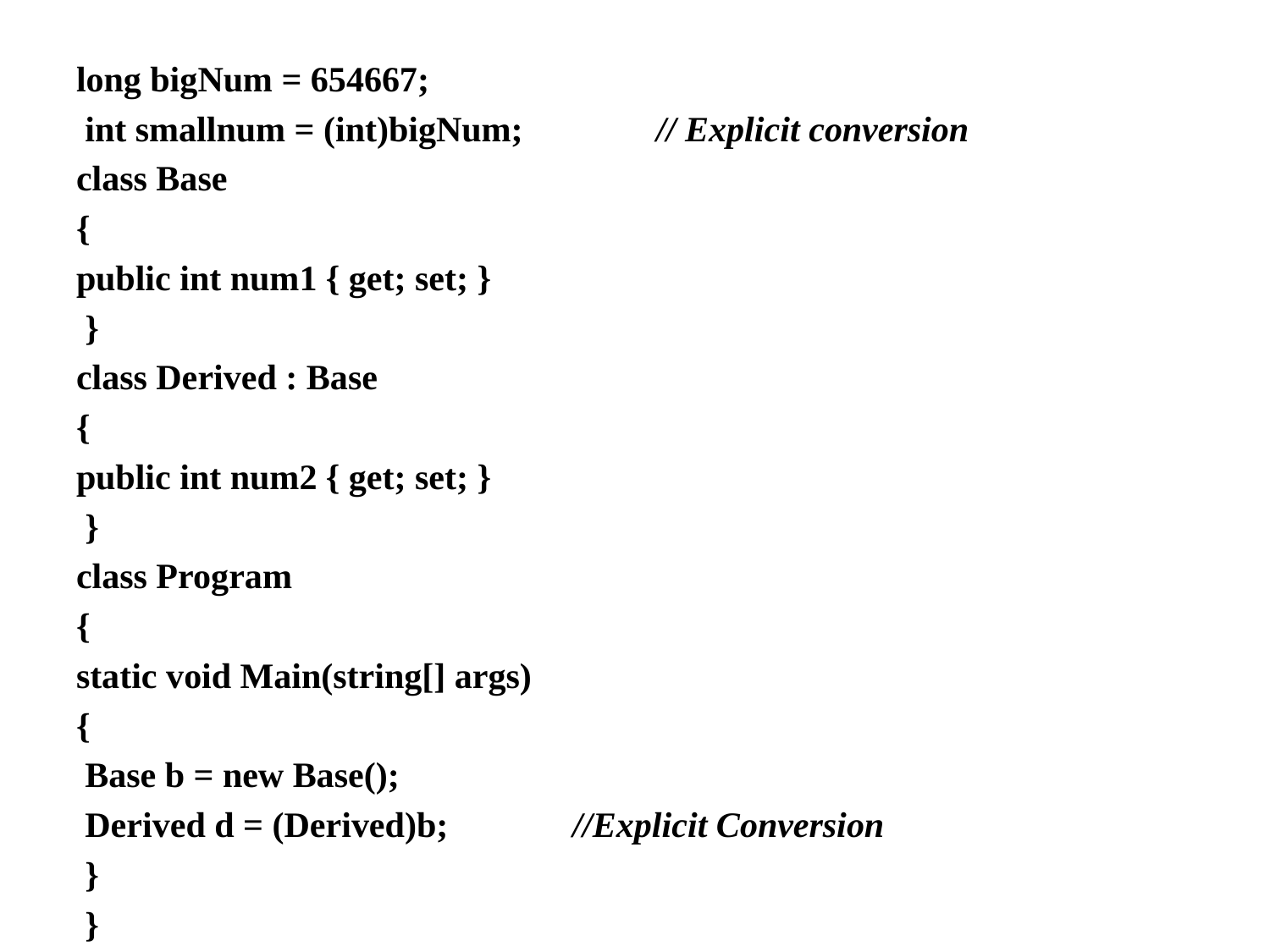

long bigNum = 654667;
 int smallnum = (int)bigNum;               // Explicit conversion
class Base
{
public int num1 { get; set; }
 }
class Derived : Base
{
public int num2 { get; set; }
 }
class Program
{
static void Main(string[] args)
{
 Base b = new Base();
 Derived d = (Derived)b;              //Explicit Conversion
 }
 }